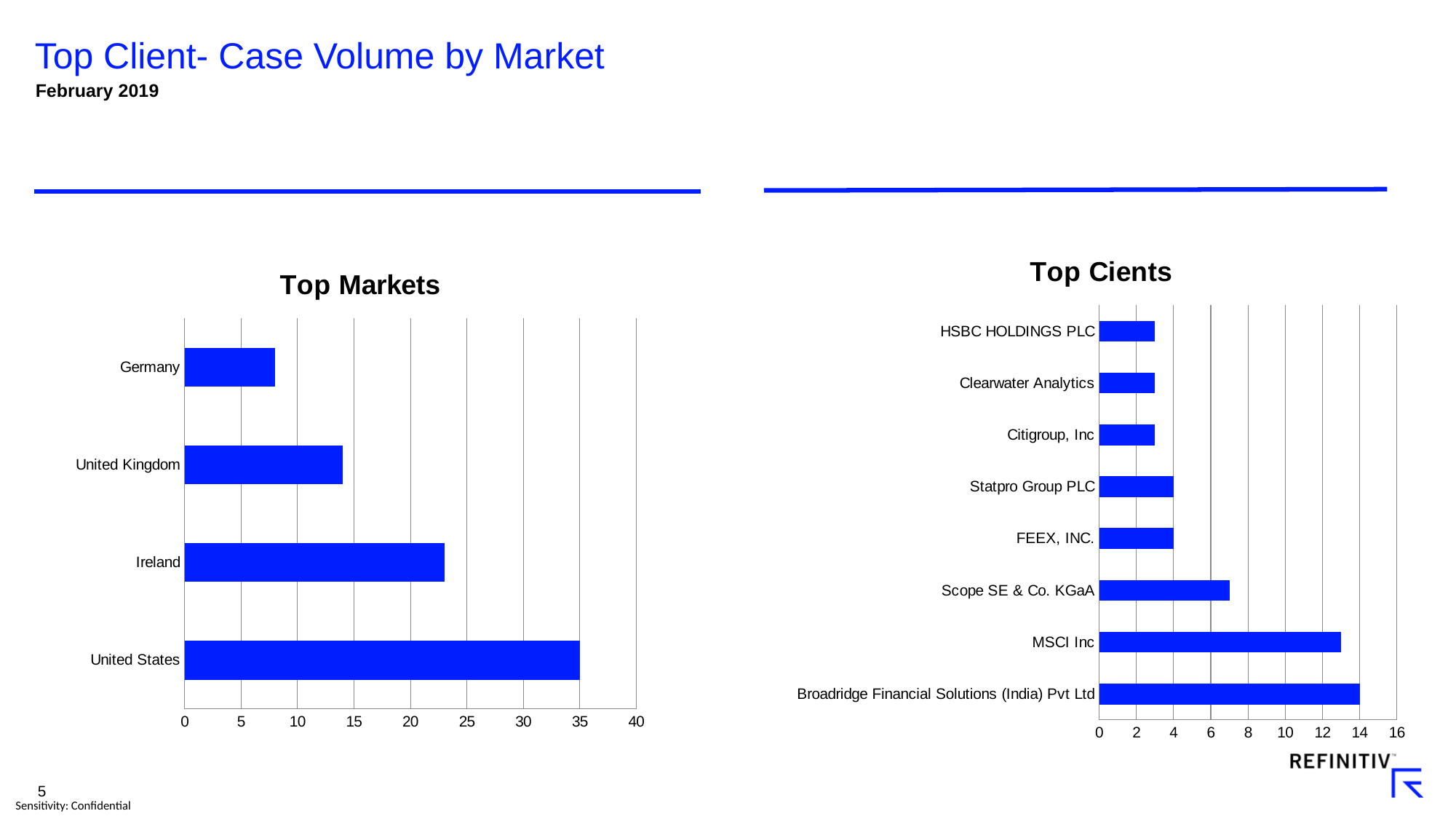

# Top Client- Case Volume by Market
February 2019

### Chart: Top Cients

| Category |  |
|---|---|
| Broadridge Financial Solutions (India) Pvt Ltd | 14.0 |
| MSCI Inc | 13.0 |
| Scope SE & Co. KGaA | 7.0 |
| FEEX, INC. | 4.0 |
| Statpro Group PLC | 4.0 |
| Citigroup, Inc | 3.0 |
| Clearwater Analytics | 3.0 |
| HSBC HOLDINGS PLC | 3.0 |

### Chart: Top Markets

| Category | Grand Total |
|---|---|
| United States | 35.0 |
| Ireland | 23.0 |
| United Kingdom | 14.0 |
| Germany | 8.0 |